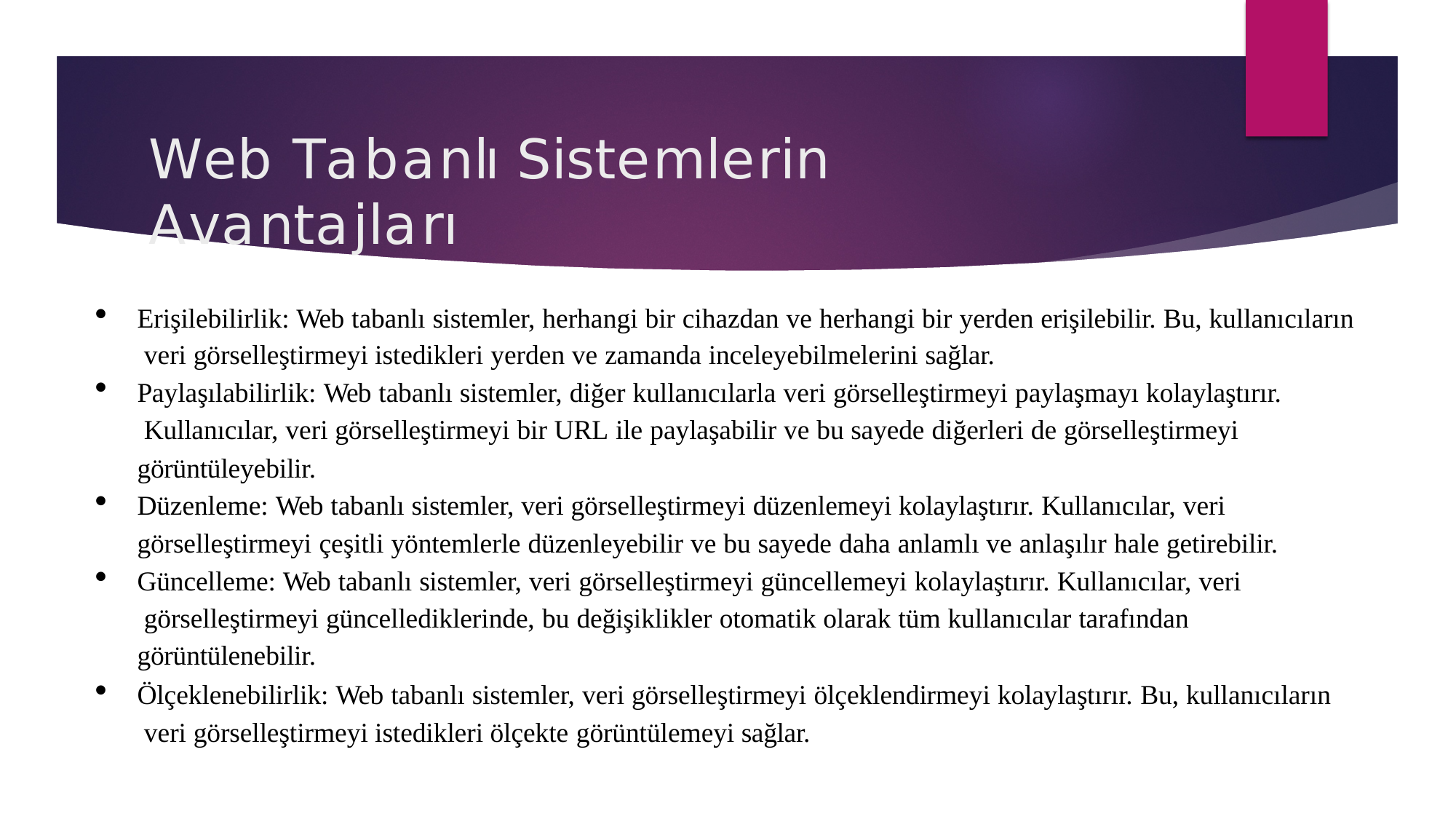

# Web Tabanlı Sistemlerin Avantajları
Erişilebilirlik: Web tabanlı sistemler, herhangi bir cihazdan ve herhangi bir yerden erişilebilir. Bu, kullanıcıların  veri görselleştirmeyi istedikleri yerden ve zamanda inceleyebilmelerini sağlar.
Paylaşılabilirlik: Web tabanlı sistemler, diğer kullanıcılarla veri görselleştirmeyi paylaşmayı kolaylaştırır.  Kullanıcılar, veri görselleştirmeyi bir URL ile paylaşabilir ve bu sayede diğerleri de görselleştirmeyi
görüntüleyebilir.
Düzenleme: Web tabanlı sistemler, veri görselleştirmeyi düzenlemeyi kolaylaştırır. Kullanıcılar, veri  görselleştirmeyi çeşitli yöntemlerle düzenleyebilir ve bu sayede daha anlamlı ve anlaşılır hale getirebilir.
Güncelleme: Web tabanlı sistemler, veri görselleştirmeyi güncellemeyi kolaylaştırır. Kullanıcılar, veri  görselleştirmeyi güncellediklerinde, bu değişiklikler otomatik olarak tüm kullanıcılar tarafından  görüntülenebilir.
Ölçeklenebilirlik: Web tabanlı sistemler, veri görselleştirmeyi ölçeklendirmeyi kolaylaştırır. Bu, kullanıcıların  veri görselleştirmeyi istedikleri ölçekte görüntülemeyi sağlar.